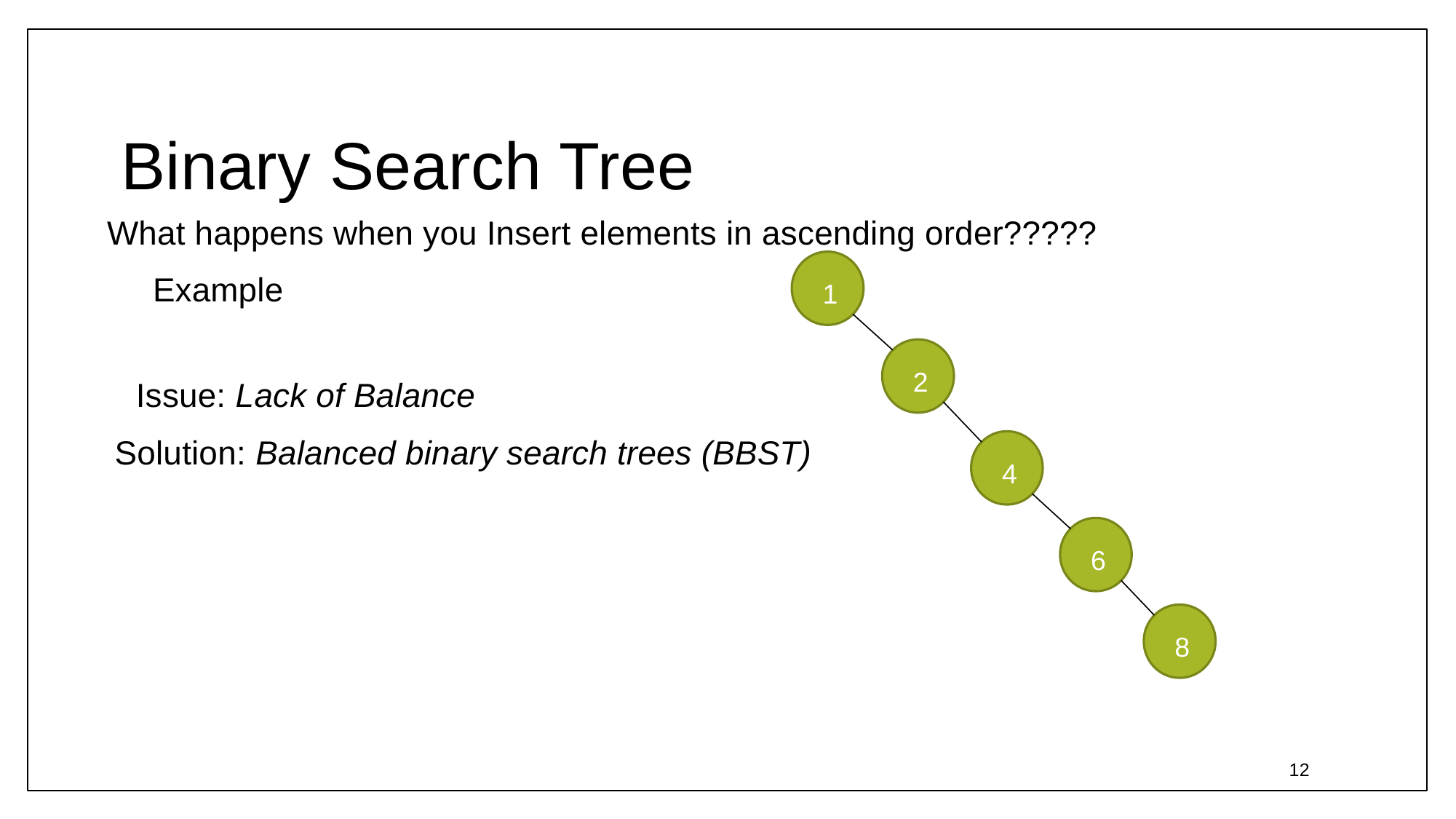

Binary Search Tree
What happens when you Insert elements in ascending order?????

Example
1

2
Issue: Lack of Balance

Solution: Balanced binary search trees (BBST)
4

6

8
12